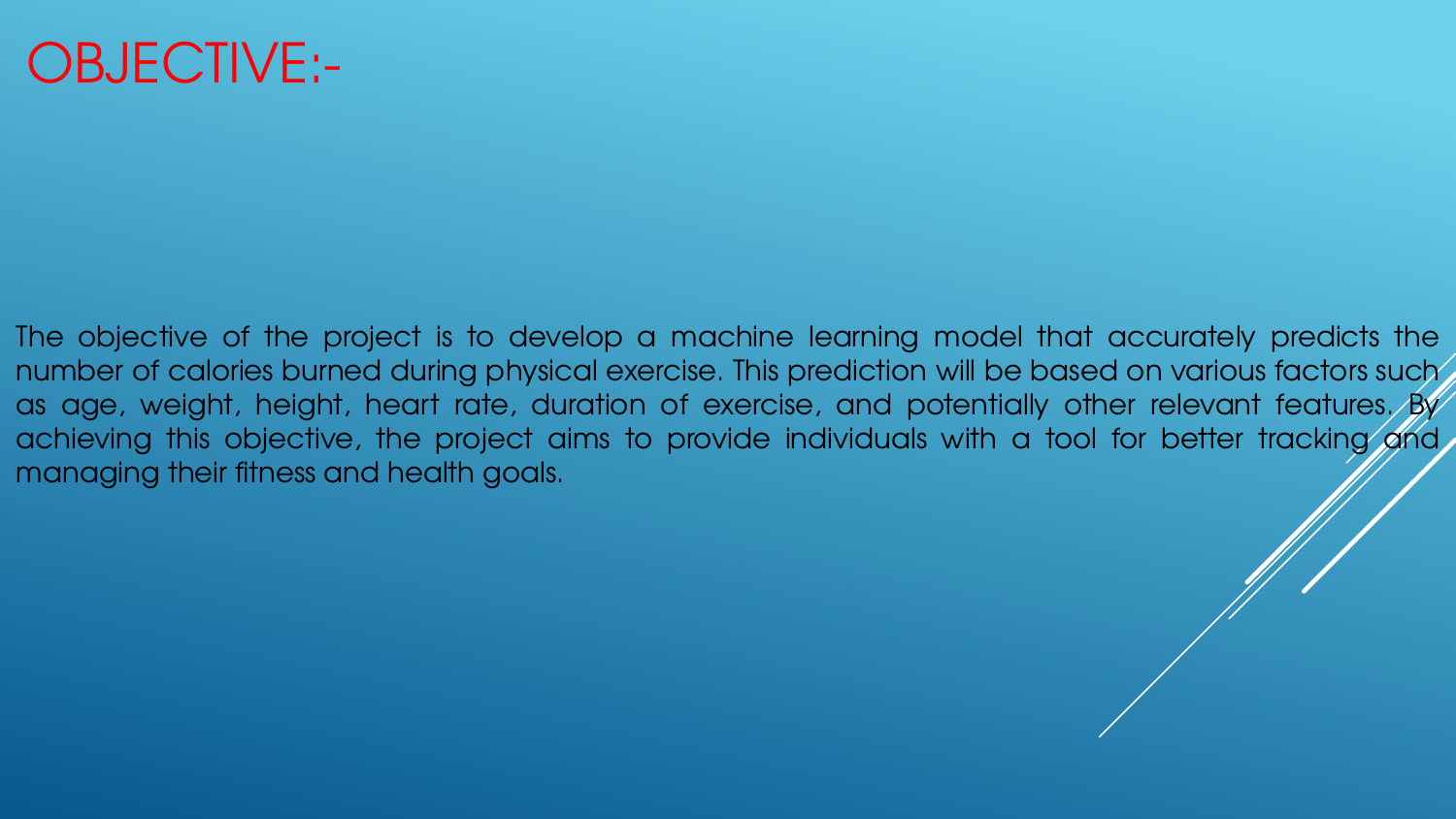

# OBJECTIVE:-
The objective of the project is to develop a machine learning model that accurately predicts the number of calories burned during physical exercise. This prediction will be based on various factors such as age, weight, height, heart rate, duration of exercise, and potentially other relevant features. By achieving this objective, the project aims to provide individuals with a tool for better tracking and managing their fitness and health goals.